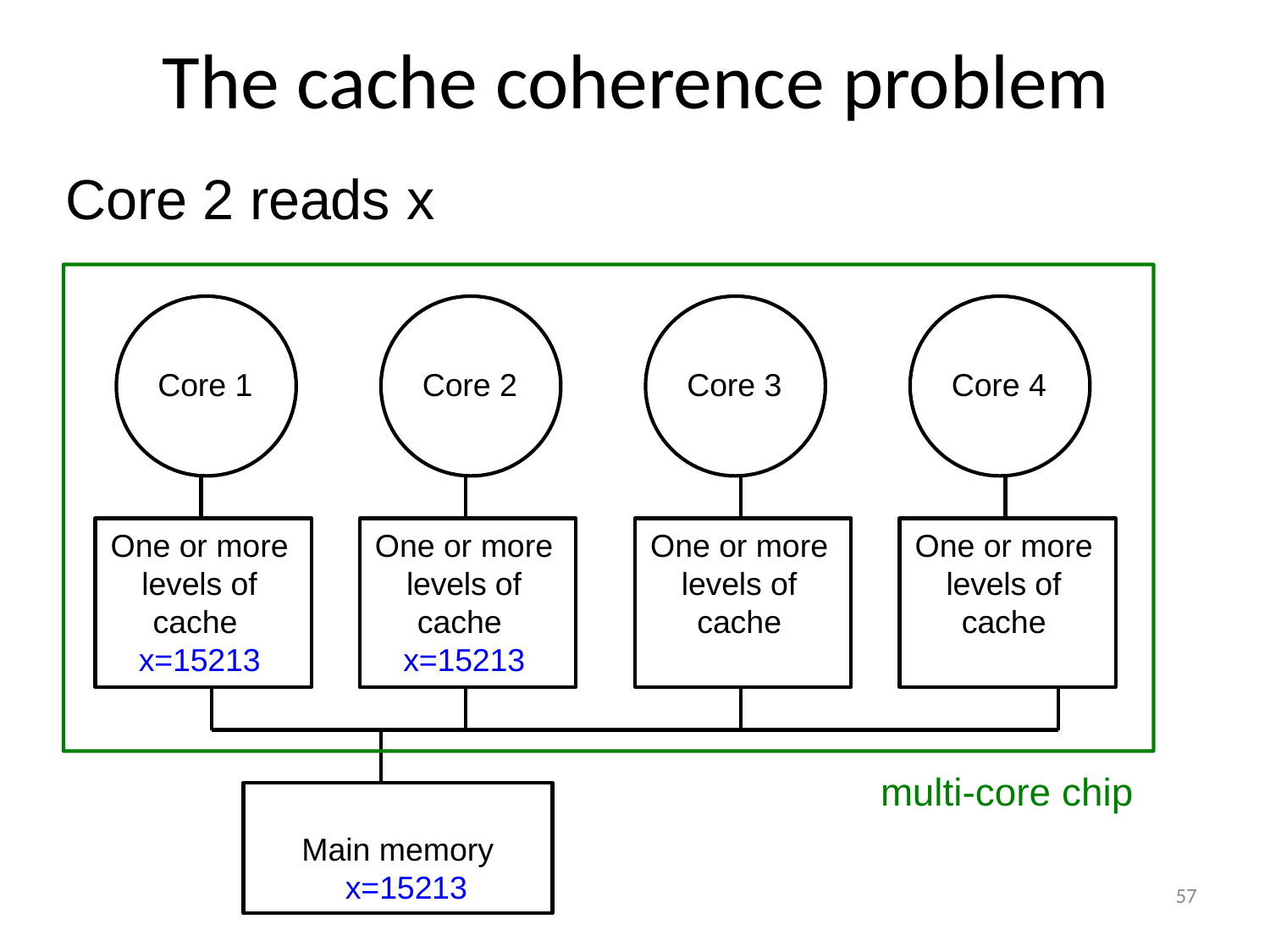

# The cache coherence problem
Core 2 reads x

Core 1
Core 2
Core 3
Core 4

One or more  levels of  cache  x=15213
One or more  levels of  cache  x=15213
One or more  levels of  cache
One or more  levels of  cache

multi-core chip

Main memory  x=15213
57